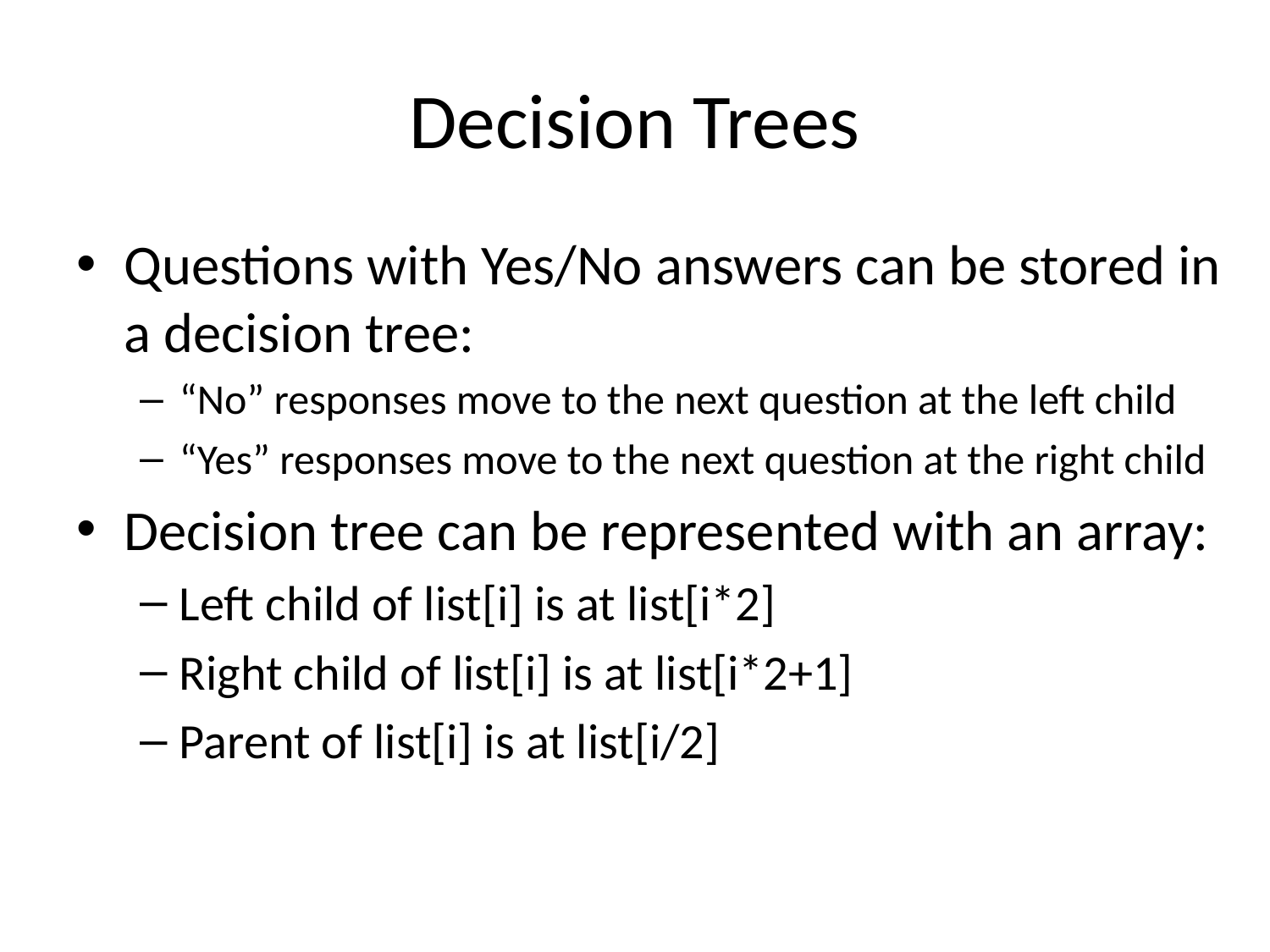

# Decision Trees
Questions with Yes/No answers can be stored in a decision tree:
“No” responses move to the next question at the left child
“Yes” responses move to the next question at the right child
Decision tree can be represented with an array:
Left child of list[i] is at list[i*2]
Right child of list[i] is at list[i*2+1]
Parent of list[i] is at list[i/2]